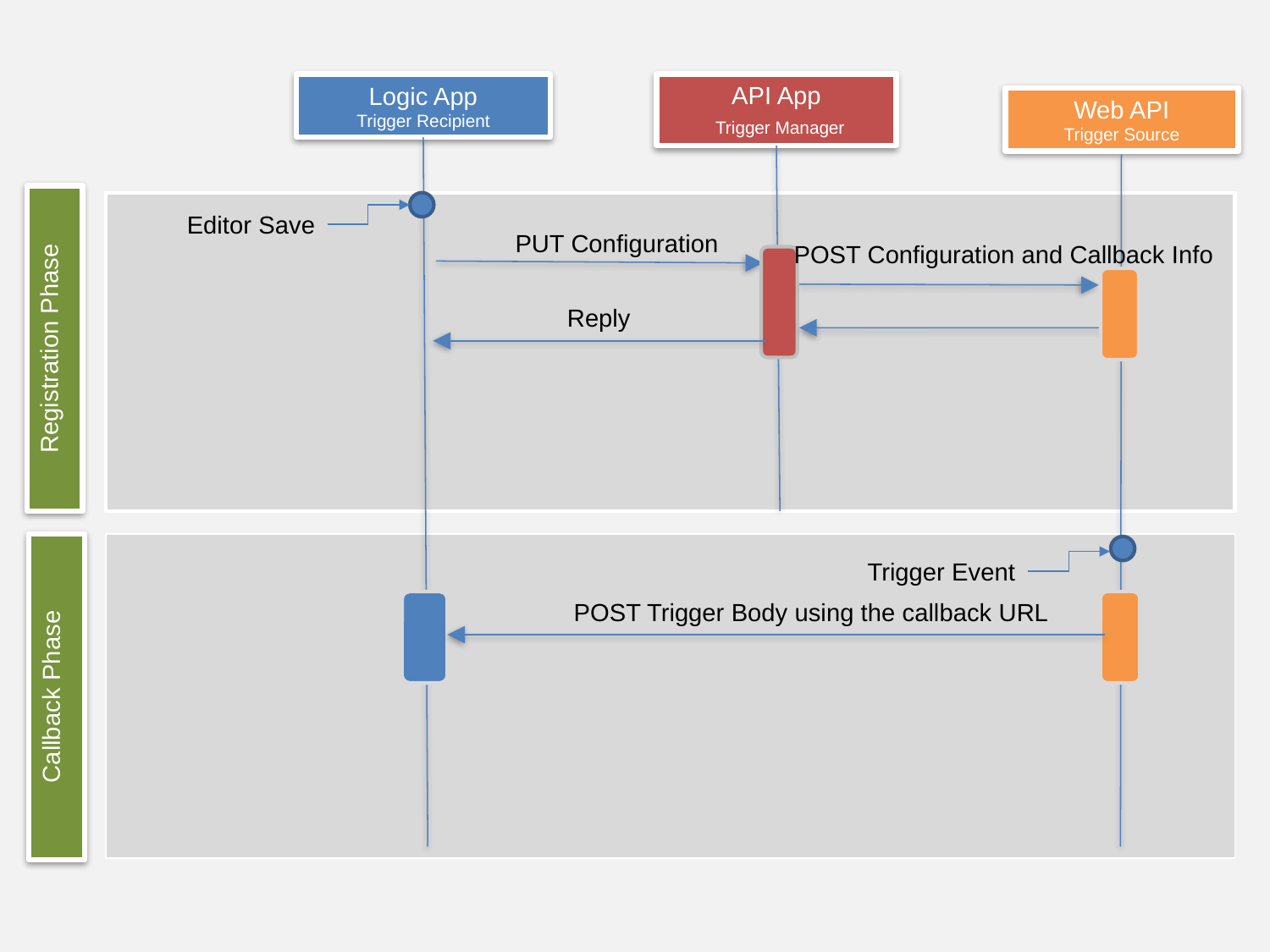

Logic App
Trigger Recipient
API App
 Trigger Manager
Web API
Trigger Source
Registration Phase

Editor Save
PUT Configuration
POST Configuration and Callback Info

Reply

Callback Phase

Trigger Event
POST Trigger Body using the callback URL

4